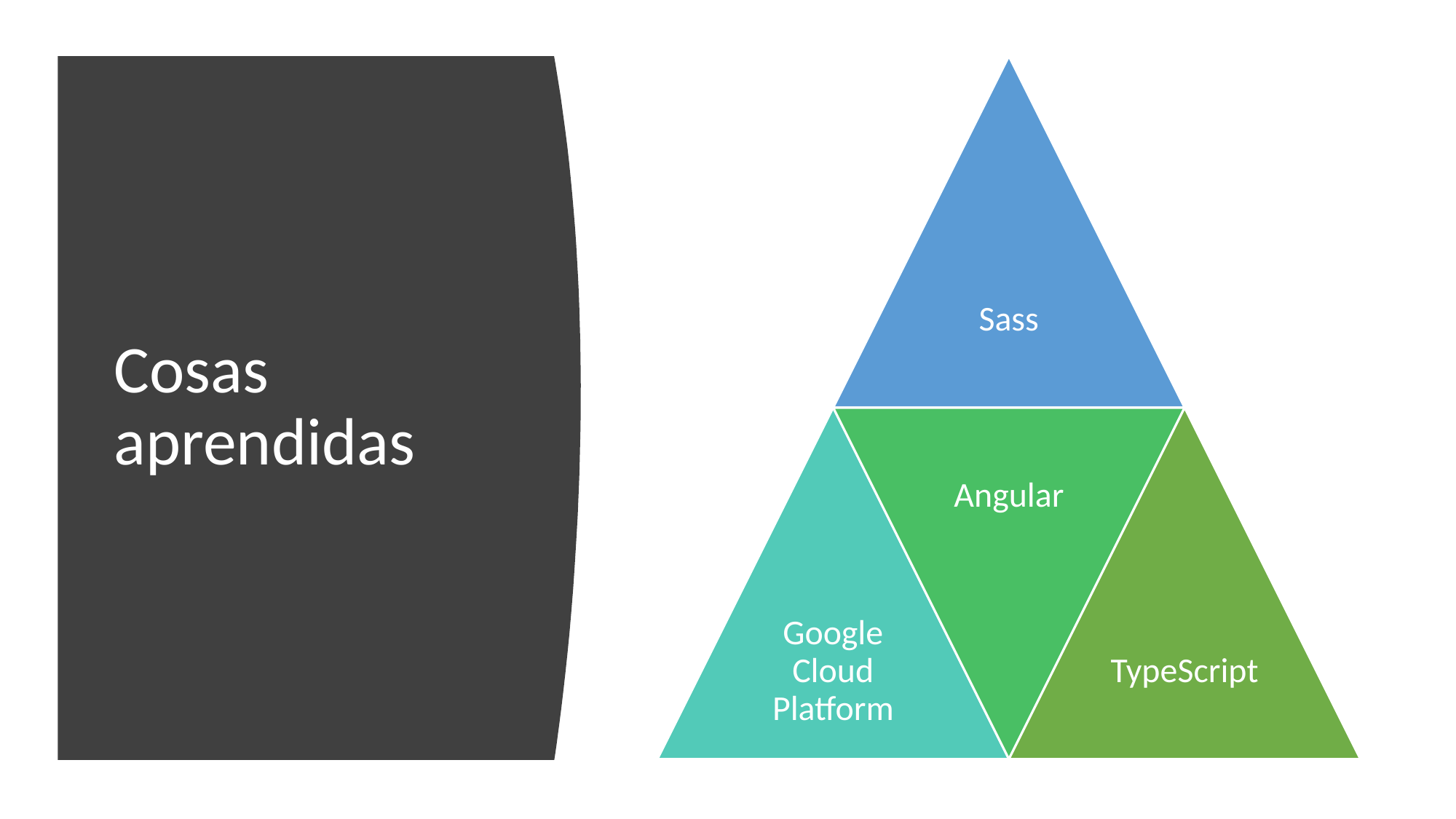

Sass
Google Cloud Platform
Angular
TypeScript

# Cosas aprendidas